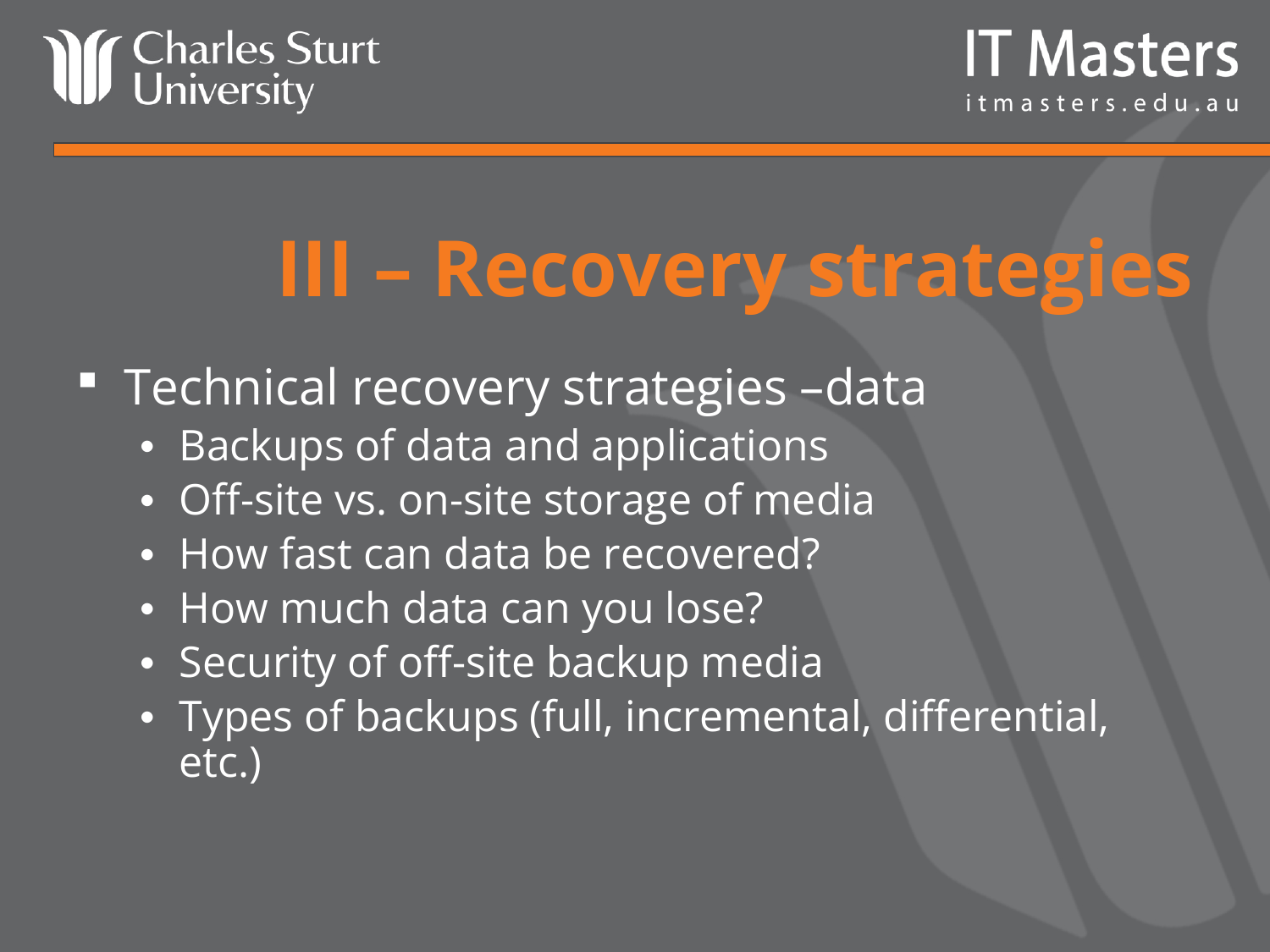

# III – Recovery strategies
Technical recovery strategies –data
Backups of data and applications
Off-site vs. on-site storage of media
How fast can data be recovered?
How much data can you lose?
Security of off-site backup media
Types of backups (full, incremental, differential, etc.)